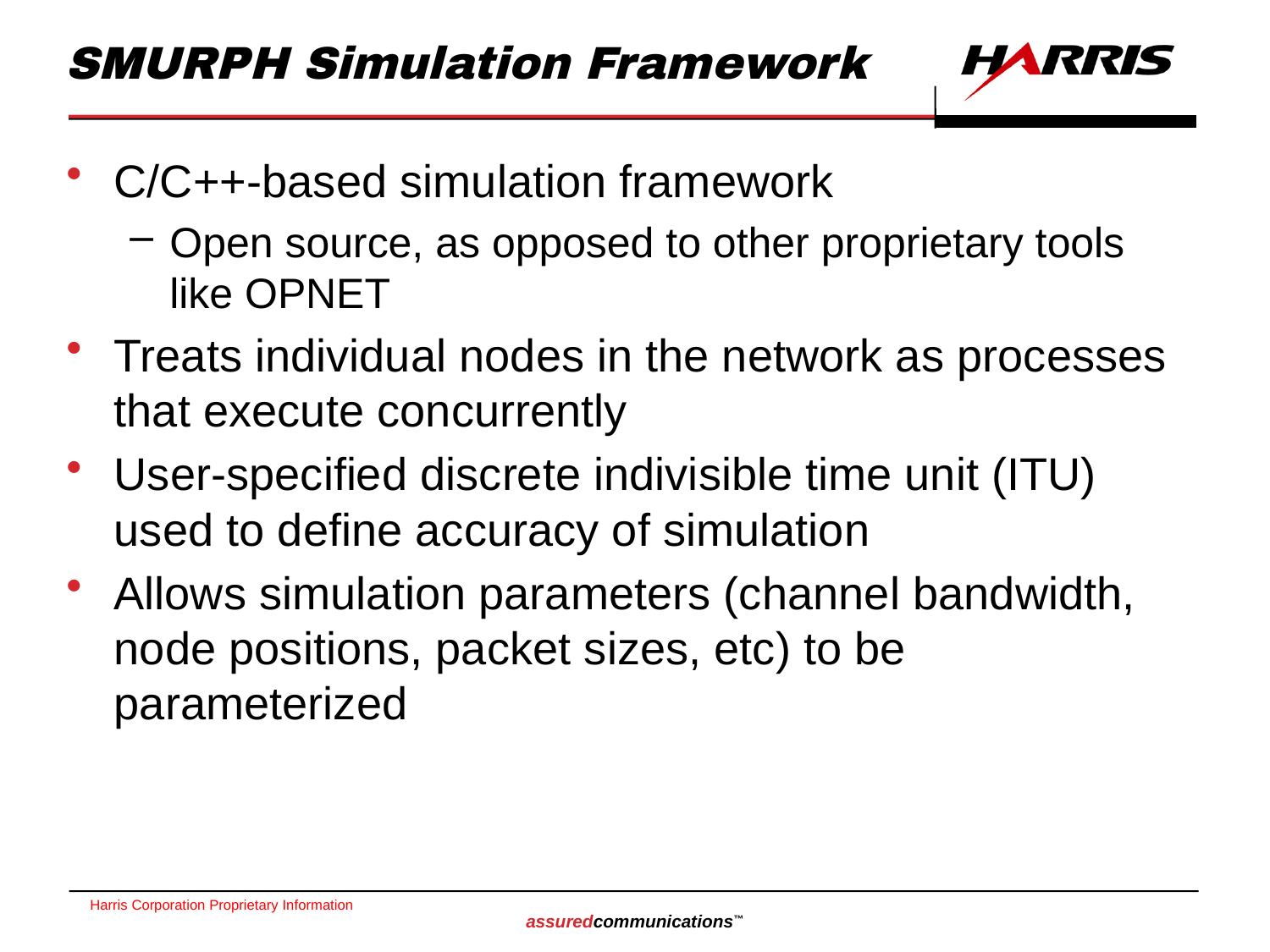

# SMURPH Simulation Framework
C/C++-based simulation framework
Open source, as opposed to other proprietary tools like OPNET
Treats individual nodes in the network as processes that execute concurrently
User-specified discrete indivisible time unit (ITU) used to define accuracy of simulation
Allows simulation parameters (channel bandwidth, node positions, packet sizes, etc) to be parameterized